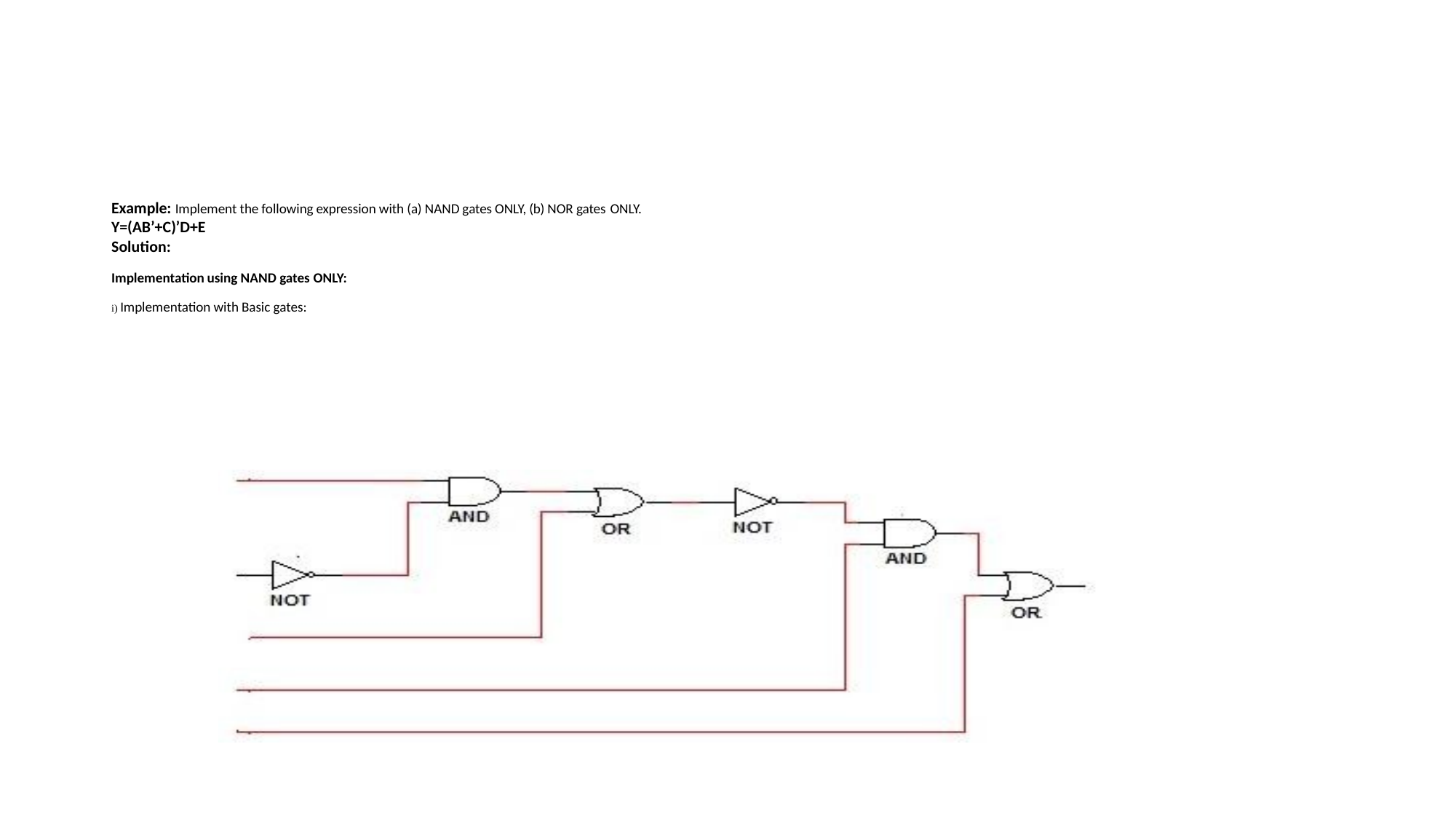

# Example: Implement the following expression with (a) NAND gates ONLY, (b) NOR gates ONLY. Y=(AB’+C)’D+E Solution: Implementation using NAND gates ONLY: i) Implementation with Basic gates: